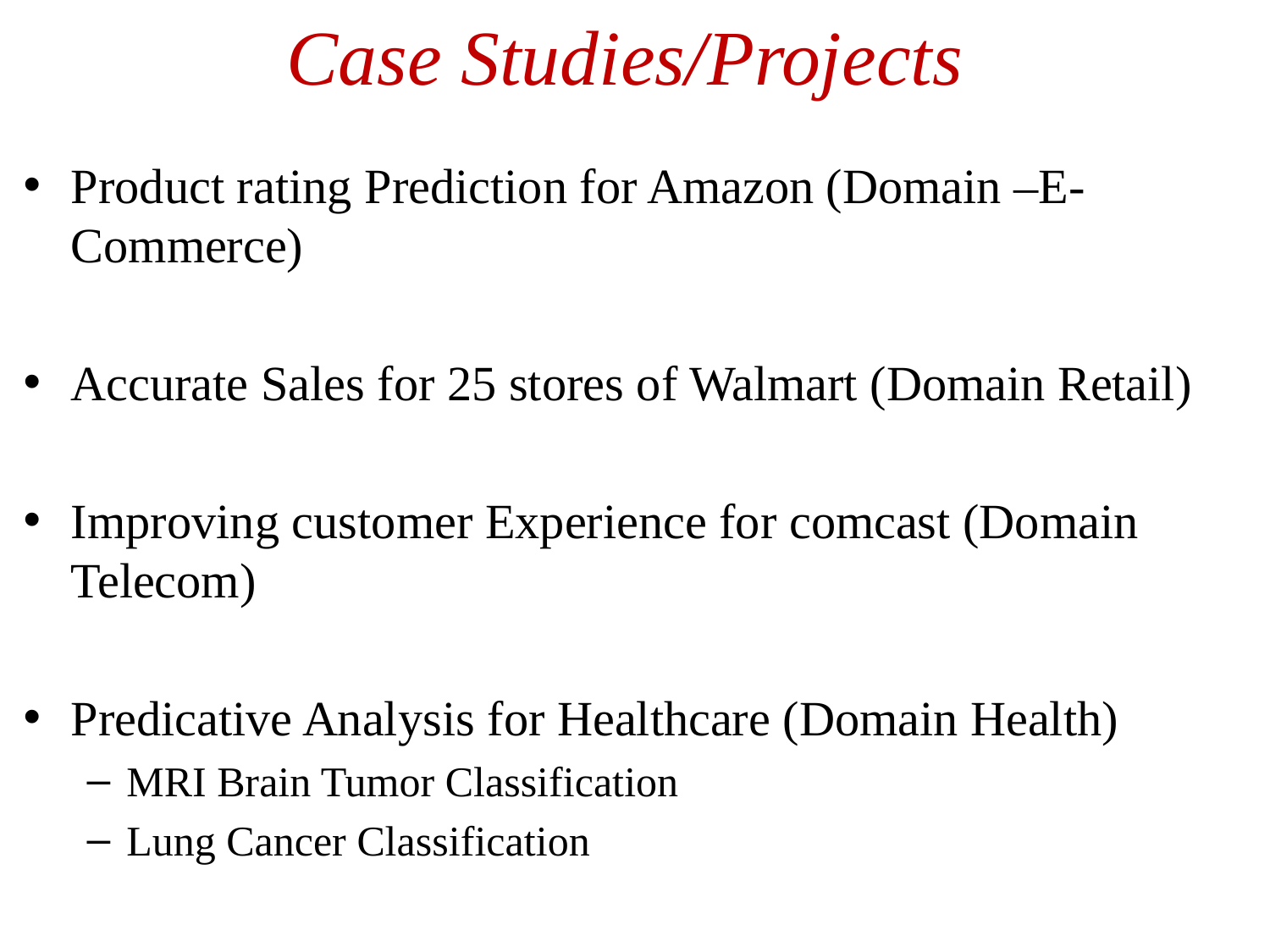

# Case Studies/Projects
Product rating Prediction for Amazon (Domain –E-Commerce)

Accurate Sales for 25 stores of Walmart (Domain Retail)

Improving customer Experience for comcast (Domain Telecom)

Predicative Analysis for Healthcare (Domain Health)
MRI Brain Tumor Classification
Lung Cancer Classification